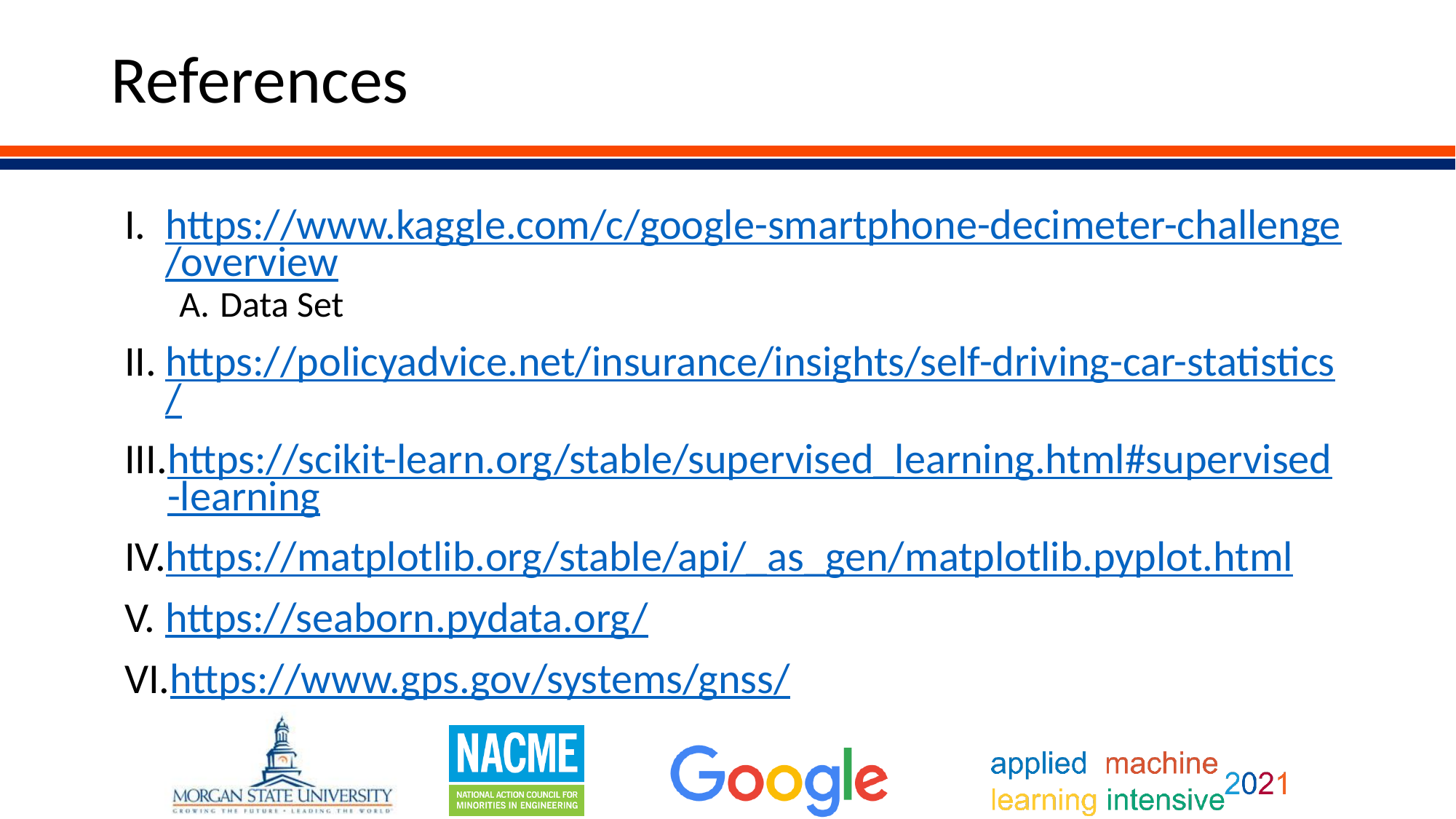

# References
https://www.kaggle.com/c/google-smartphone-decimeter-challenge/overview
Data Set
https://policyadvice.net/insurance/insights/self-driving-car-statistics/
https://scikit-learn.org/stable/supervised_learning.html#supervised-learning
https://matplotlib.org/stable/api/_as_gen/matplotlib.pyplot.html
https://seaborn.pydata.org/
https://www.gps.gov/systems/gnss/